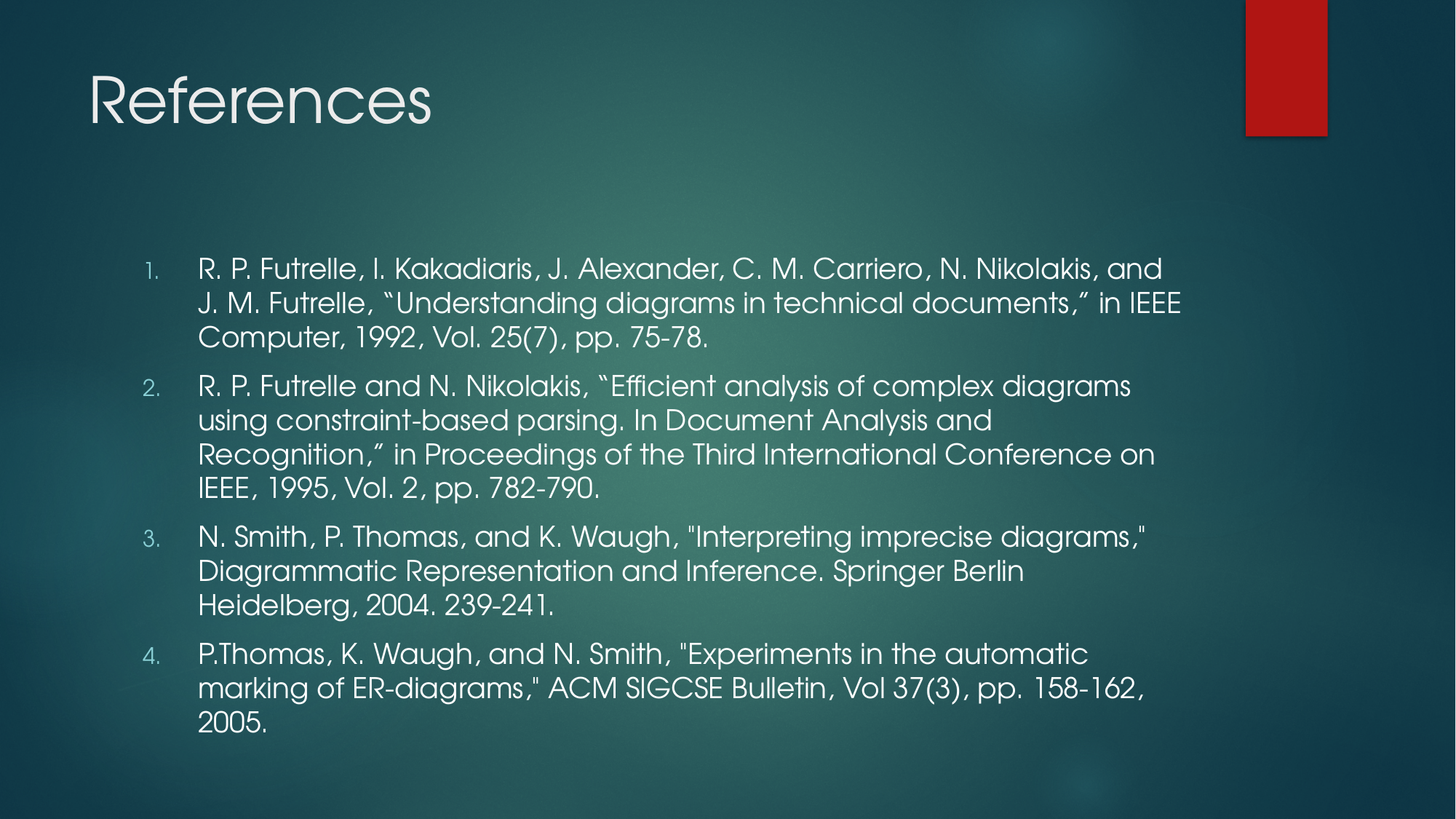

# References
R. P. Futrelle, I. Kakadiaris, J. Alexander, C. M. Carriero, N. Nikolakis, and J. M. Futrelle, “Understanding diagrams in technical documents,” in IEEE Computer, 1992, Vol. 25(7), pp. 75-78.
R. P. Futrelle and N. Nikolakis, “Efficient analysis of complex diagrams using constraint-based parsing. In Document Analysis and Recognition,” in Proceedings of the Third International Conference on IEEE, 1995, Vol. 2, pp. 782-790.
N. Smith, P. Thomas, and K. Waugh, "Interpreting imprecise diagrams," Diagrammatic Representation and Inference. Springer Berlin Heidelberg, 2004. 239-241.
P.Thomas, K. Waugh, and N. Smith, "Experiments in the automatic marking of ER-diagrams," ACM SIGCSE Bulletin, Vol 37(3), pp. 158-162, 2005.